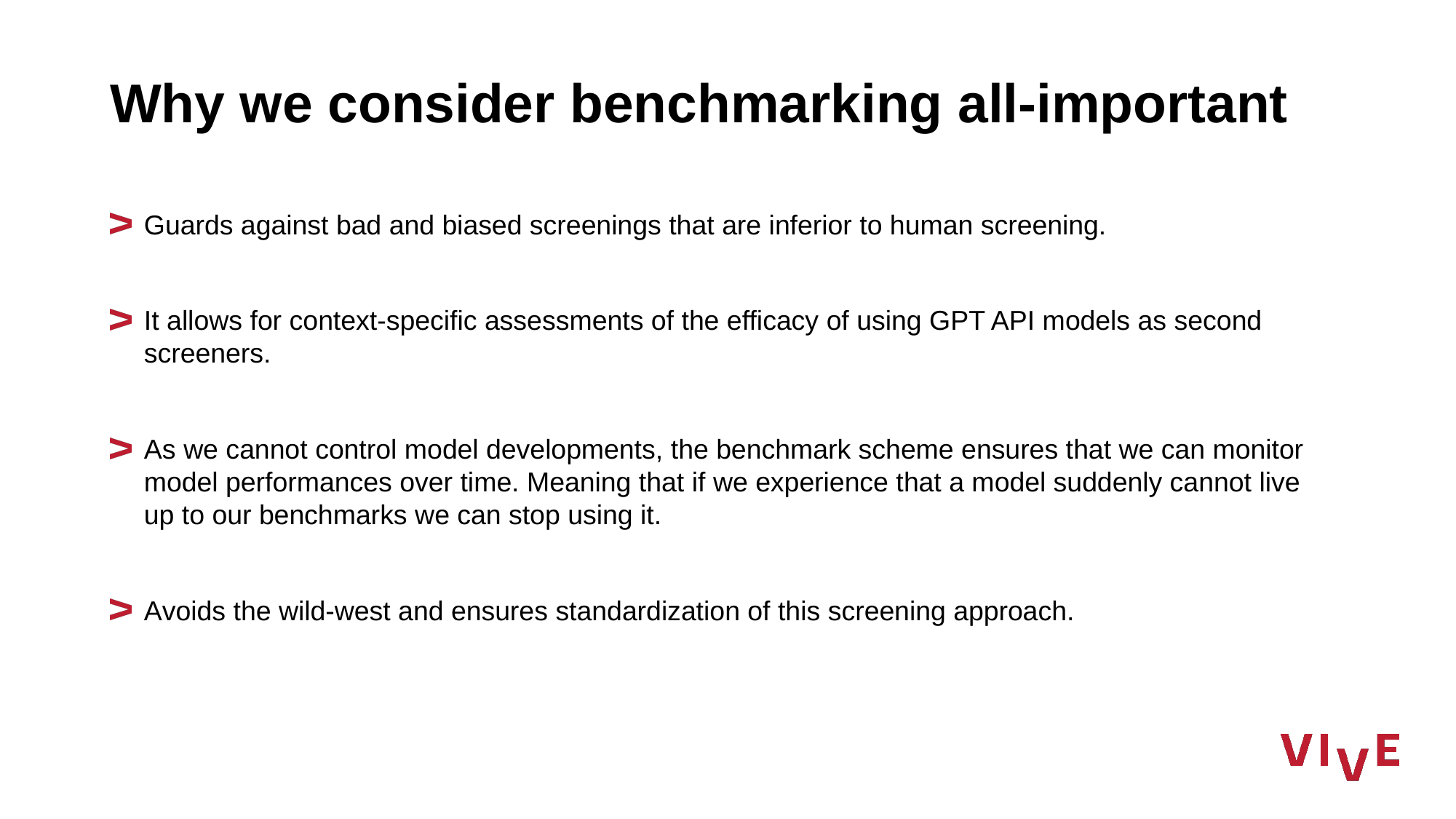

# Why we consider benchmarking all-important
Guards against bad and biased screenings that are inferior to human screening.

It allows for context-specific assessments of the efficacy of using GPT API models as second screeners.

As we cannot control model developments, the benchmark scheme ensures that we can monitor model performances over time. Meaning that if we experience that a model suddenly cannot live up to our benchmarks we can stop using it.

Avoids the wild-west and ensures standardization of this screening approach.